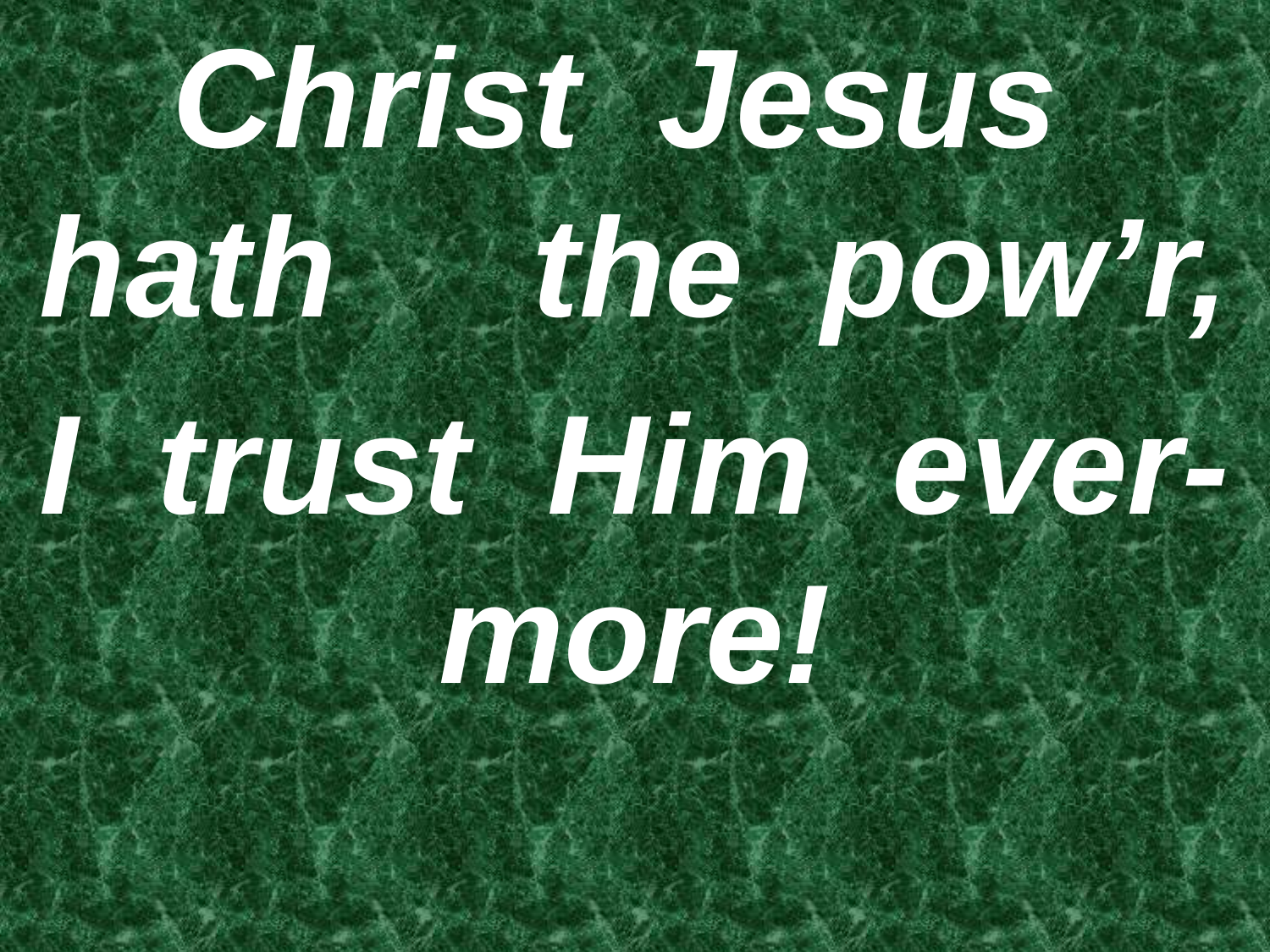

Christ  Jesus  hath     the  pow’r,
I  trust  Him  ever-more!